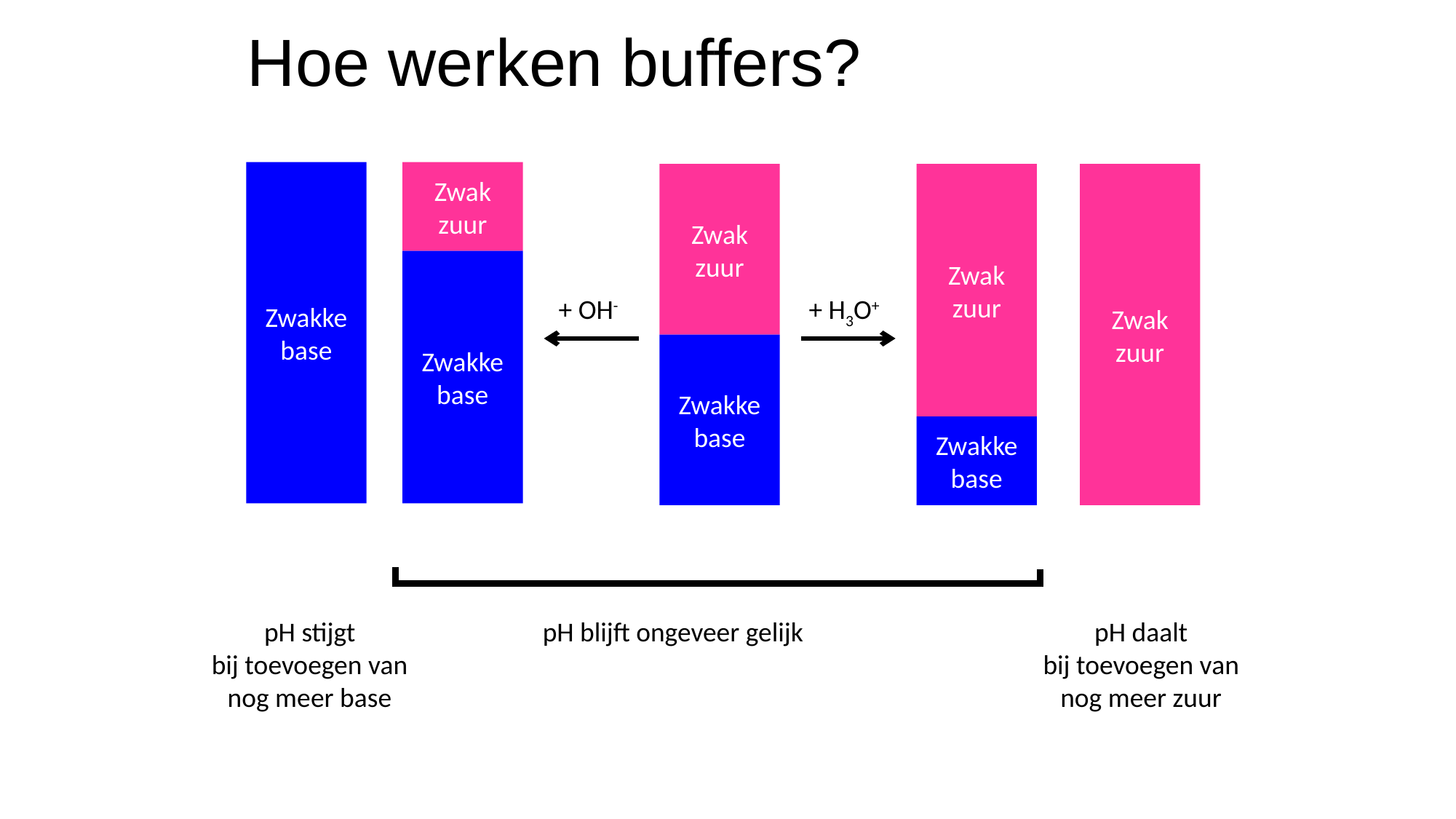

# Hoe werken buffers?
Zwakke base
Zwak zuur
Zwakke base
Zwak zuur
Zwakke
base
Zwak zuur
Zwakke base
Zwak zuur
+ OH-
+ H3O+
pH stijgt
bij toevoegen van nog meer base
pH blijft ongeveer gelijk
pH daalt
bij toevoegen van nog meer zuur